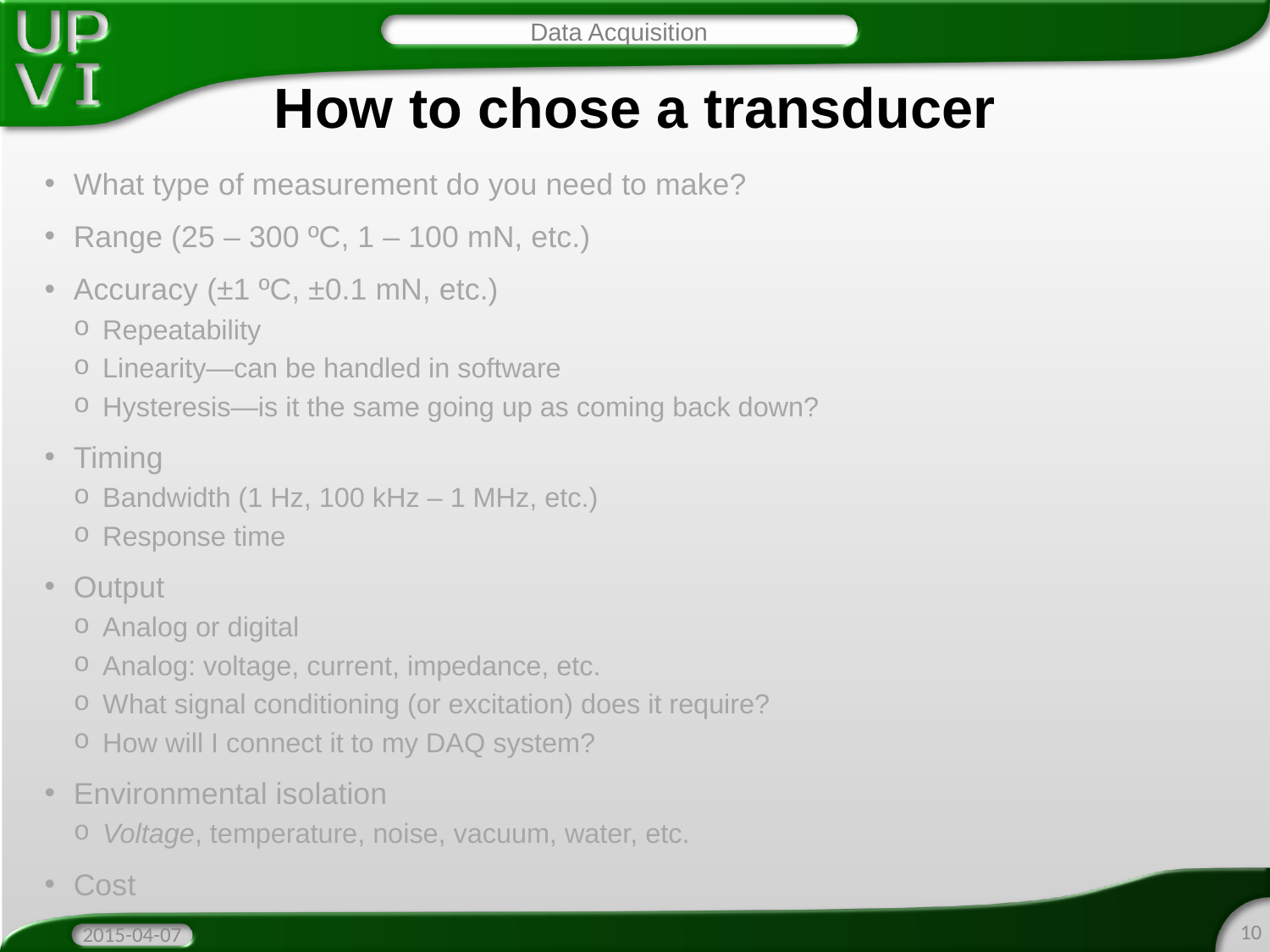

Data Acquisition
# How to chose a transducer
What type of measurement do you need to make?
Range (25 – 300 ºC, 1 – 100 mN, etc.)
Accuracy (±1 ºC, ±0.1 mN, etc.)
Repeatability
Linearity—can be handled in software
Hysteresis—is it the same going up as coming back down?
Timing
Bandwidth (1 Hz, 100 kHz – 1 MHz, etc.)
Response time
Output
Analog or digital
Analog: voltage, current, impedance, etc.
What signal conditioning (or excitation) does it require?
How will I connect it to my DAQ system?
Environmental isolation
Voltage, temperature, noise, vacuum, water, etc.
Cost
10
2015-04-07